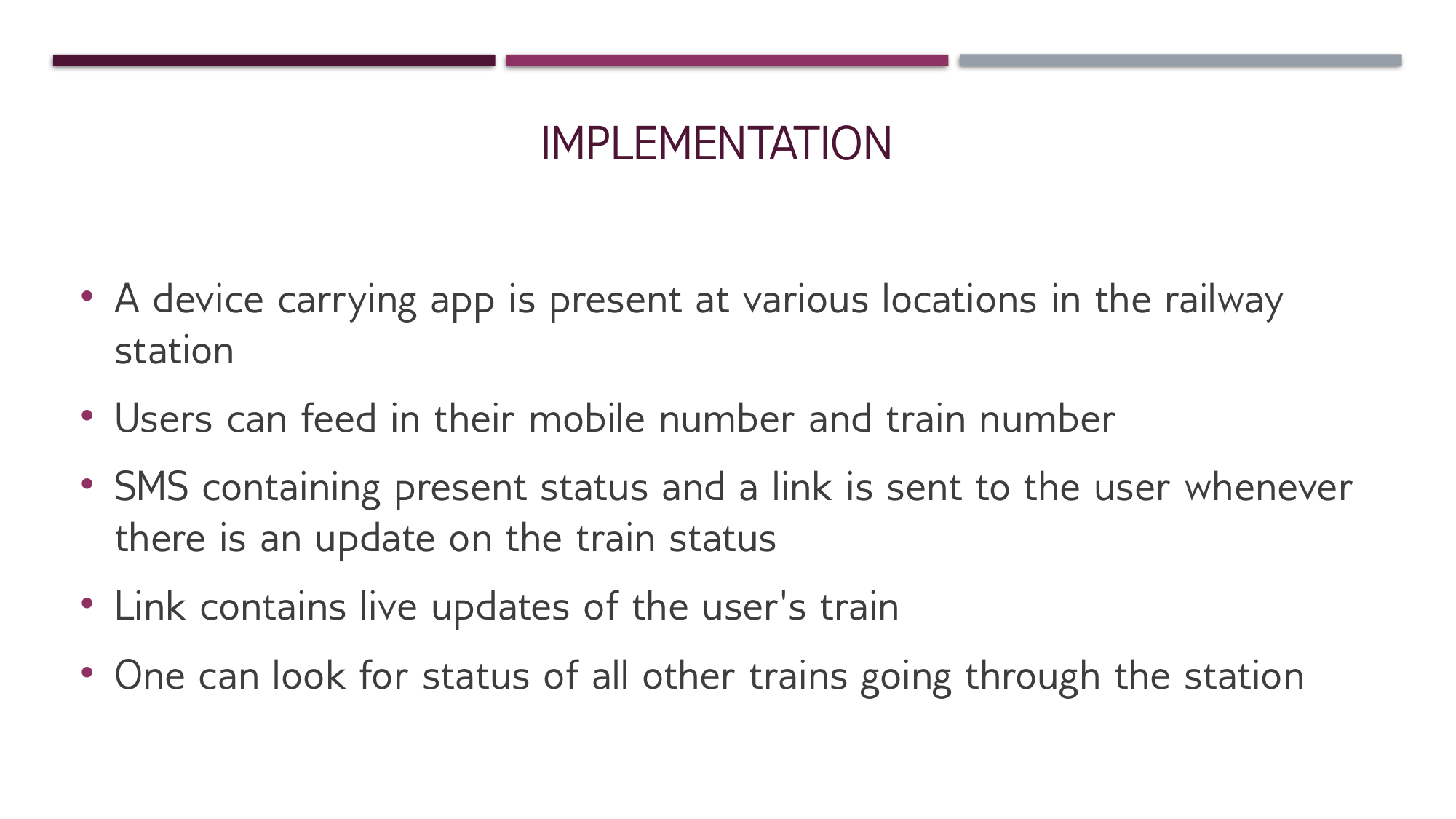

# IMPLEMENTATION
A device carrying app is present at various locations in the railway station
Users can feed in their mobile number and train number
SMS containing present status and a link is sent to the user whenever there is an update on the train status
Link contains live updates of the user's train
One can look for status of all other trains going through the station